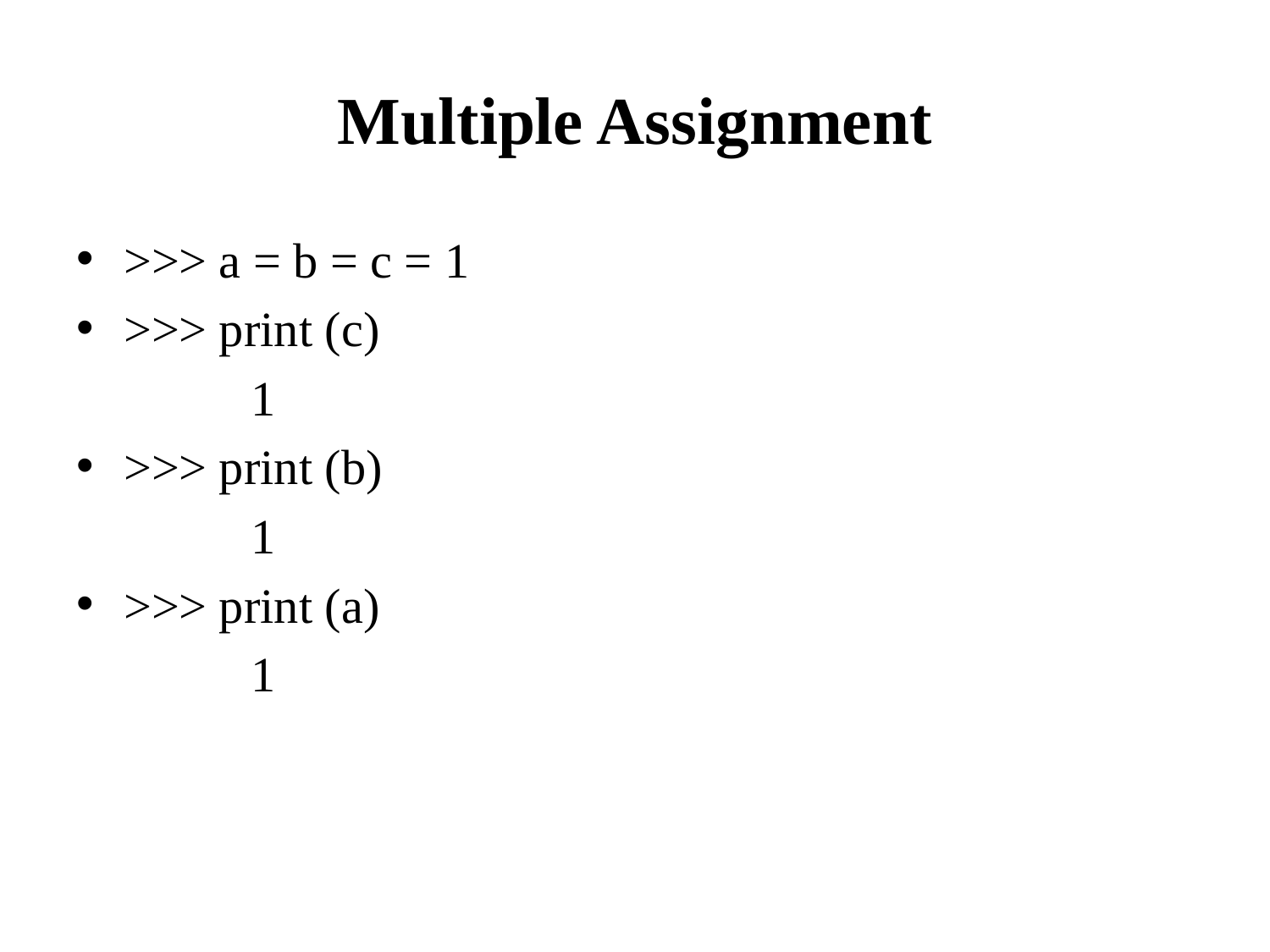

# Multiple Assignment
>>> a = b = c = 1
>>> print (c)
		1
>>> print (b)
		1
>>> print (a)
		1